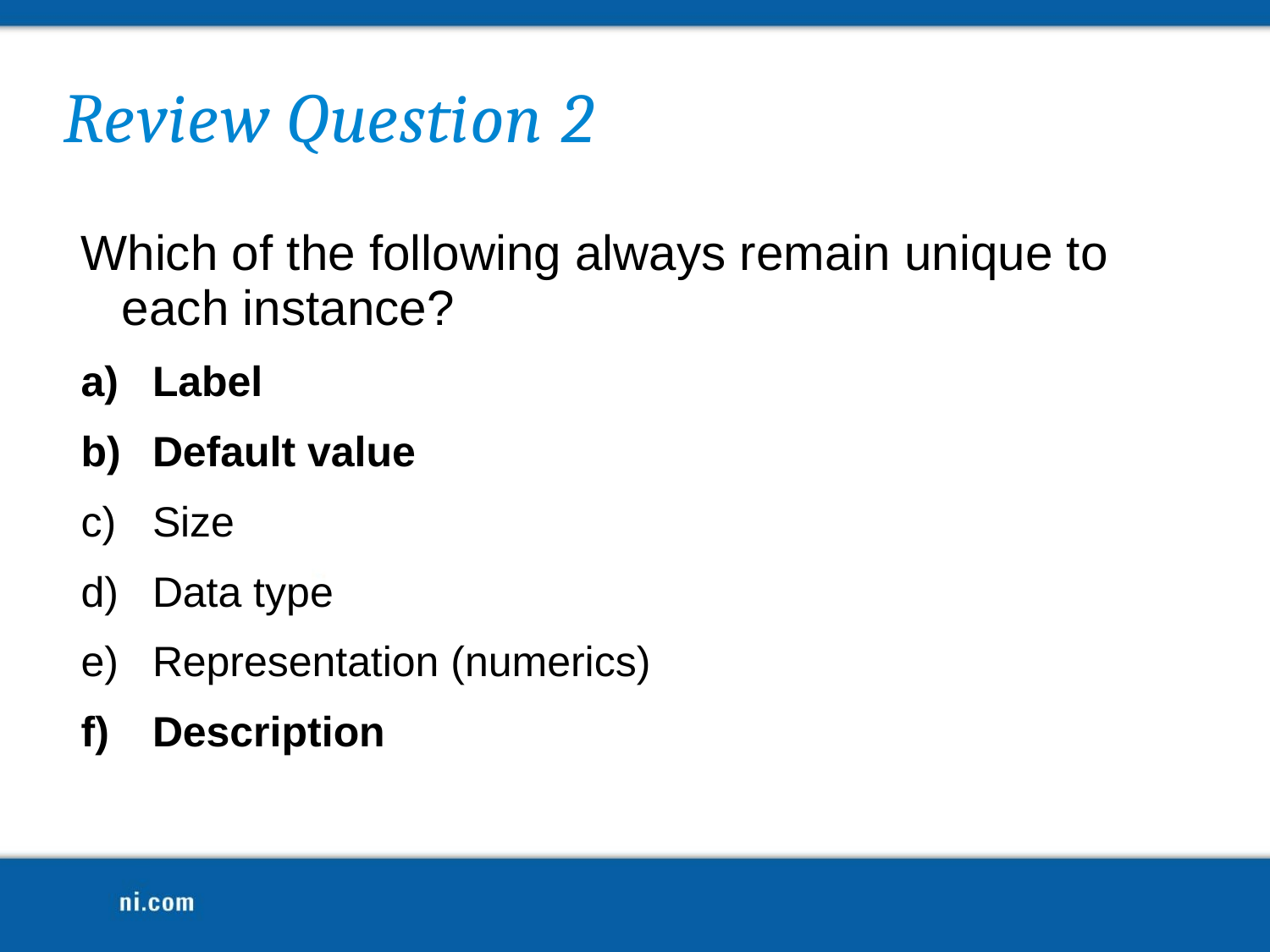

Review Question 2
Which of the following always remain unique to each instance?
Label
Default value
Size
Data type
Representation (numerics)
Description